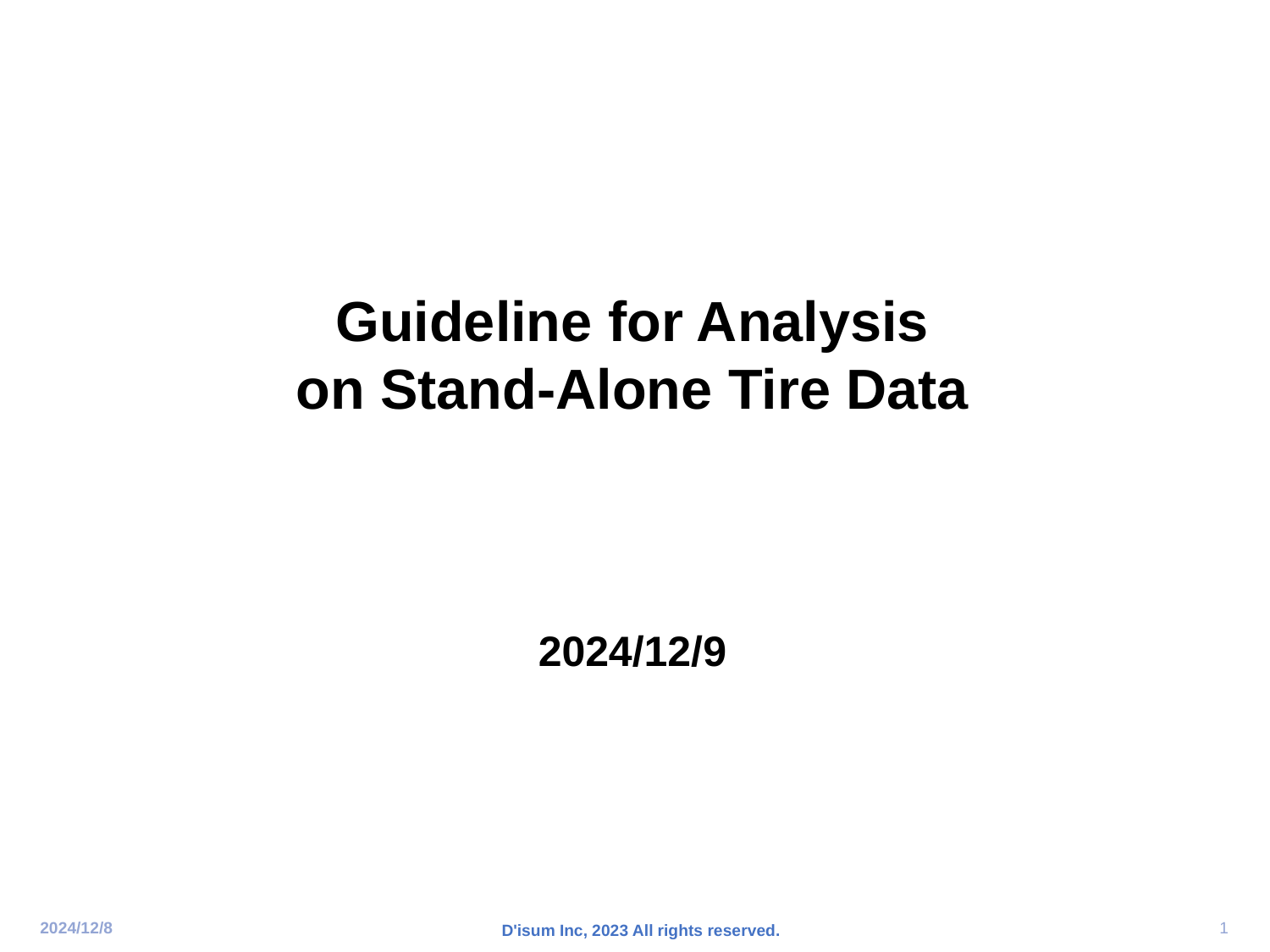

Guideline for Analysis
on Stand-Alone Tire Data

2024/12/9
2024/12/8
1